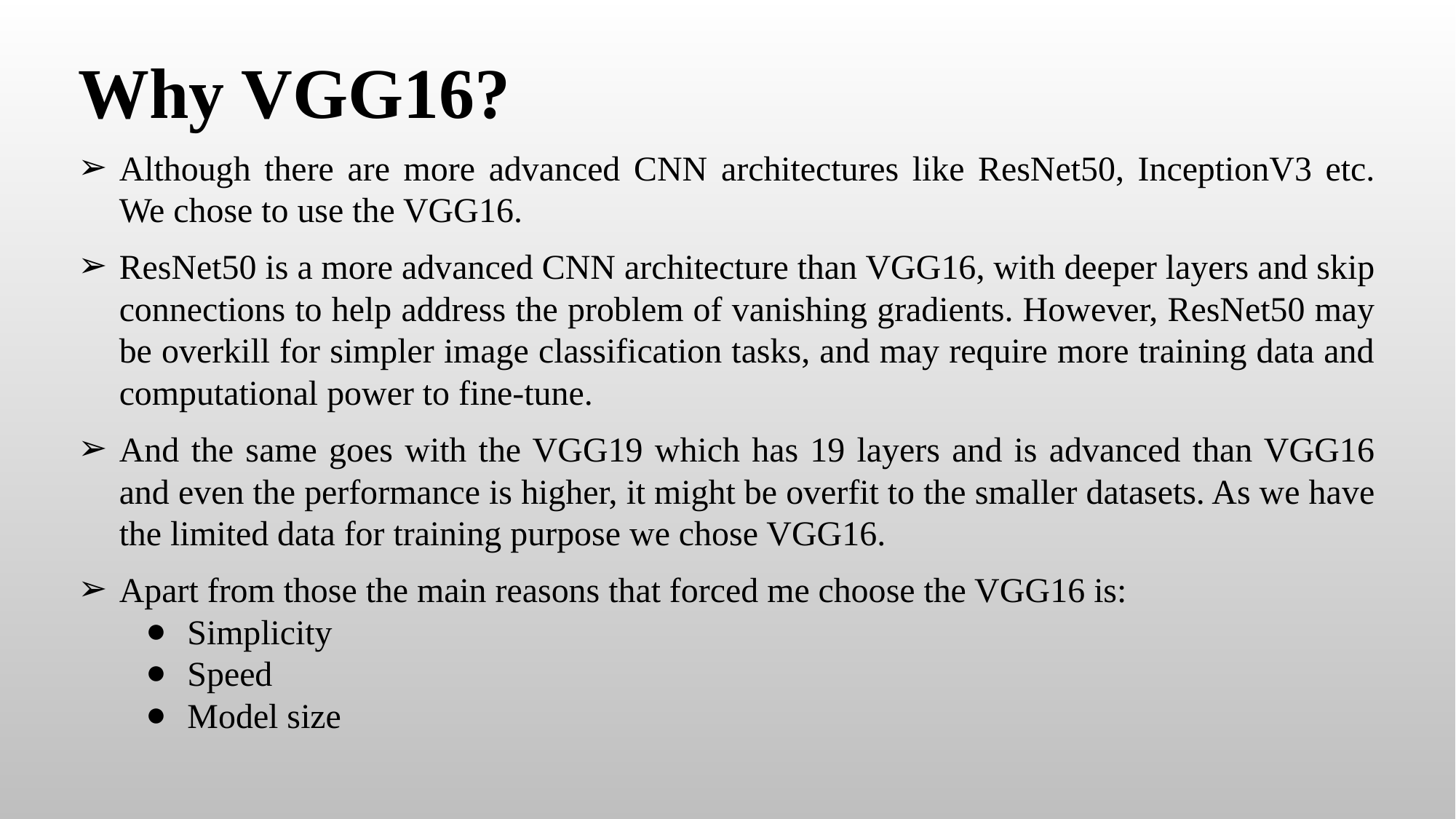

# Why VGG16?
Although there are more advanced CNN architectures like ResNet50, InceptionV3 etc. We chose to use the VGG16.
ResNet50 is a more advanced CNN architecture than VGG16, with deeper layers and skip connections to help address the problem of vanishing gradients. However, ResNet50 may be overkill for simpler image classification tasks, and may require more training data and computational power to fine-tune.
And the same goes with the VGG19 which has 19 layers and is advanced than VGG16 and even the performance is higher, it might be overfit to the smaller datasets. As we have the limited data for training purpose we chose VGG16.
Apart from those the main reasons that forced me choose the VGG16 is:
Simplicity
Speed
Model size